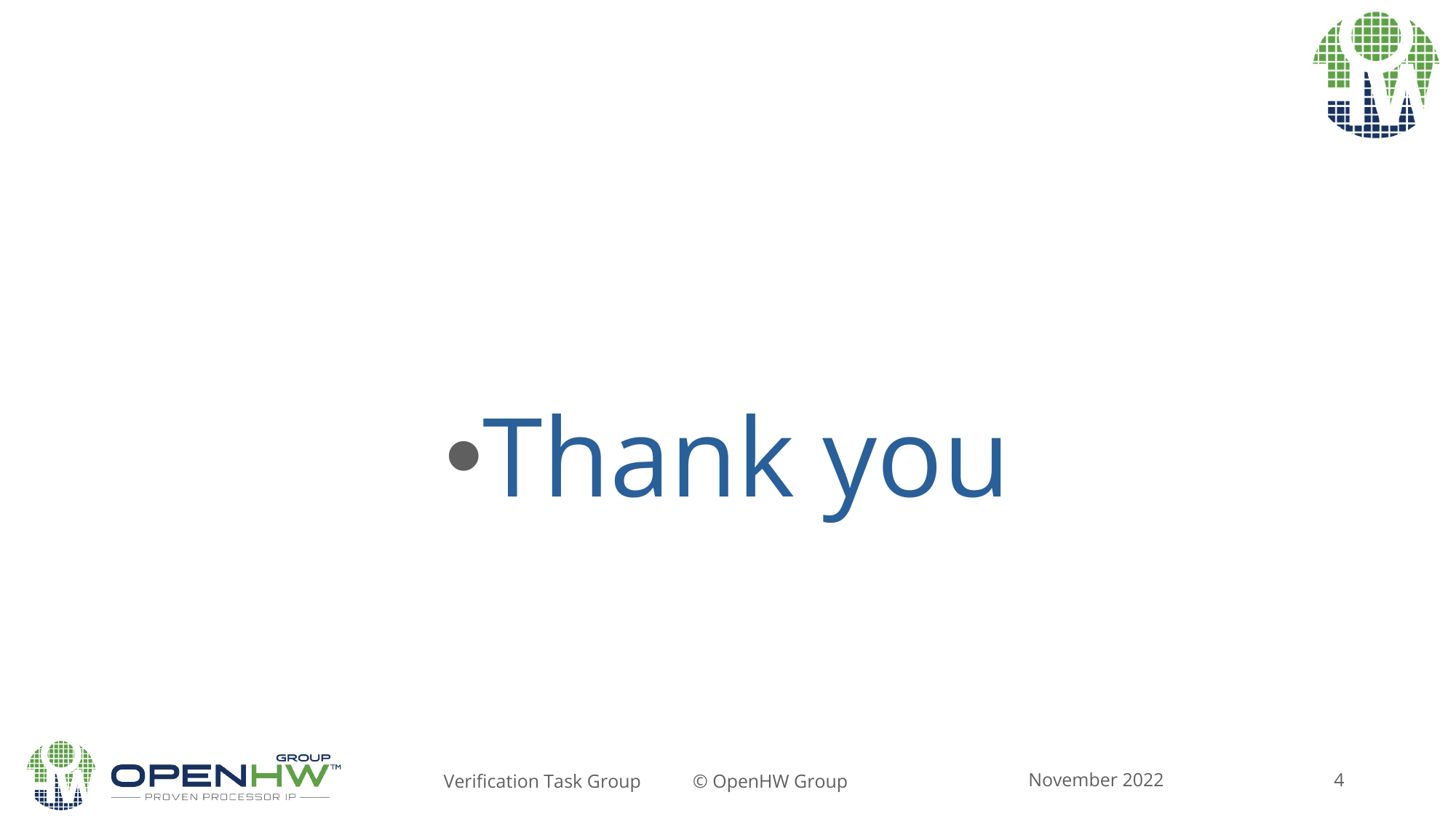

# Thank you

November 2022
Verification Task Group           © OpenHW Group
4